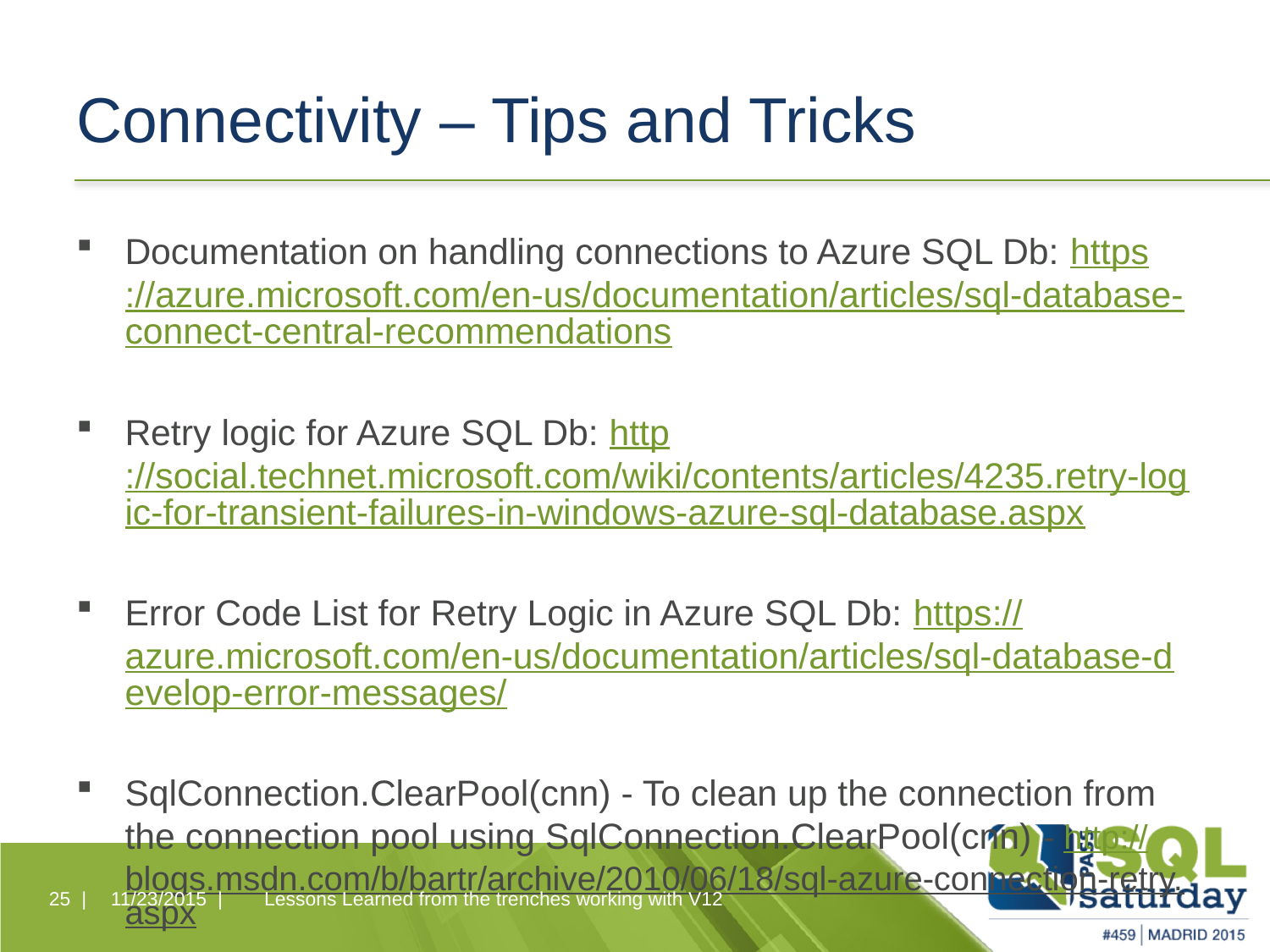

# Connectivity – Tips and Tricks
Documentation on handling connections to Azure SQL Db: https://azure.microsoft.com/en-us/documentation/articles/sql-database-connect-central-recommendations

Retry logic for Azure SQL Db: http://social.technet.microsoft.com/wiki/contents/articles/4235.retry-logic-for-transient-failures-in-windows-azure-sql-database.aspx

Error Code List for Retry Logic in Azure SQL Db: https://azure.microsoft.com/en-us/documentation/articles/sql-database-develop-error-messages/

SqlConnection.ClearPool(cnn) - To clean up the connection from the connection pool using SqlConnection.ClearPool(cnn) - http://blogs.msdn.com/b/bartr/archive/2010/06/18/sql-azure-connection-retry.aspx
Lessons Learned from the trenches working with V12
25  |
11/23/2015  |